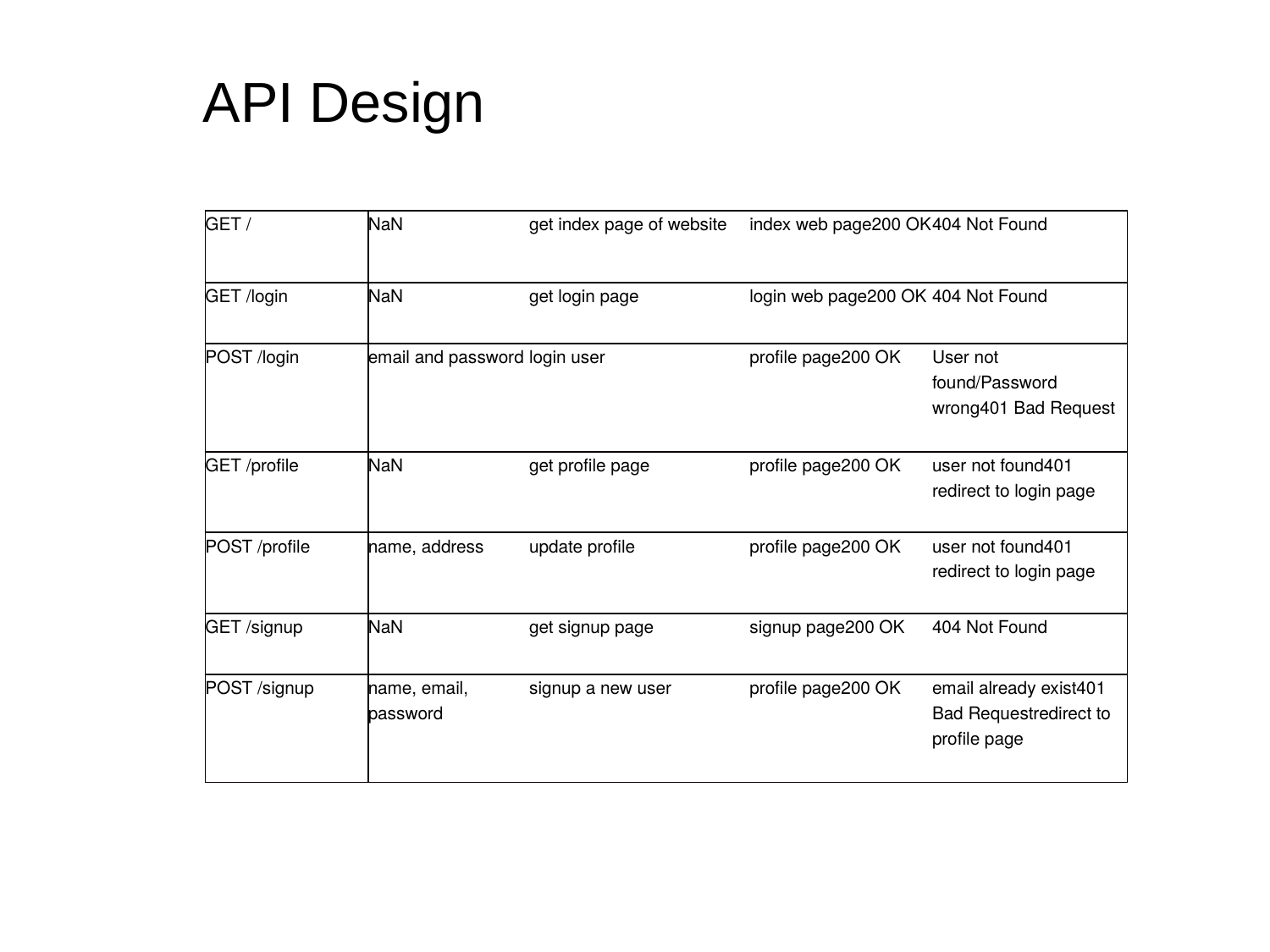

REST interface
API Design

| GET / | NaN | get index page of website | index web page200 OK | 404 Not Found |
| --- | --- | --- | --- | --- |
| GET /login | NaN | get login page | login web page200 OK | 404 Not Found |
| POST /login | email and password | login user | profile page200 OK | User not found/Password wrong401 Bad Request |
| GET /profile | NaN | get profile page | profile page200 OK | user not found401 redirect to login page |
| POST /profile | name, address | update profile | profile page200 OK | user not found401 redirect to login page |
| GET /signup | NaN | get signup page | signup page200 OK | 404 Not Found |
| POST /signup | name, email, password | signup a new user | profile page200 OK | email already exist401 Bad Requestredirect to profile page |